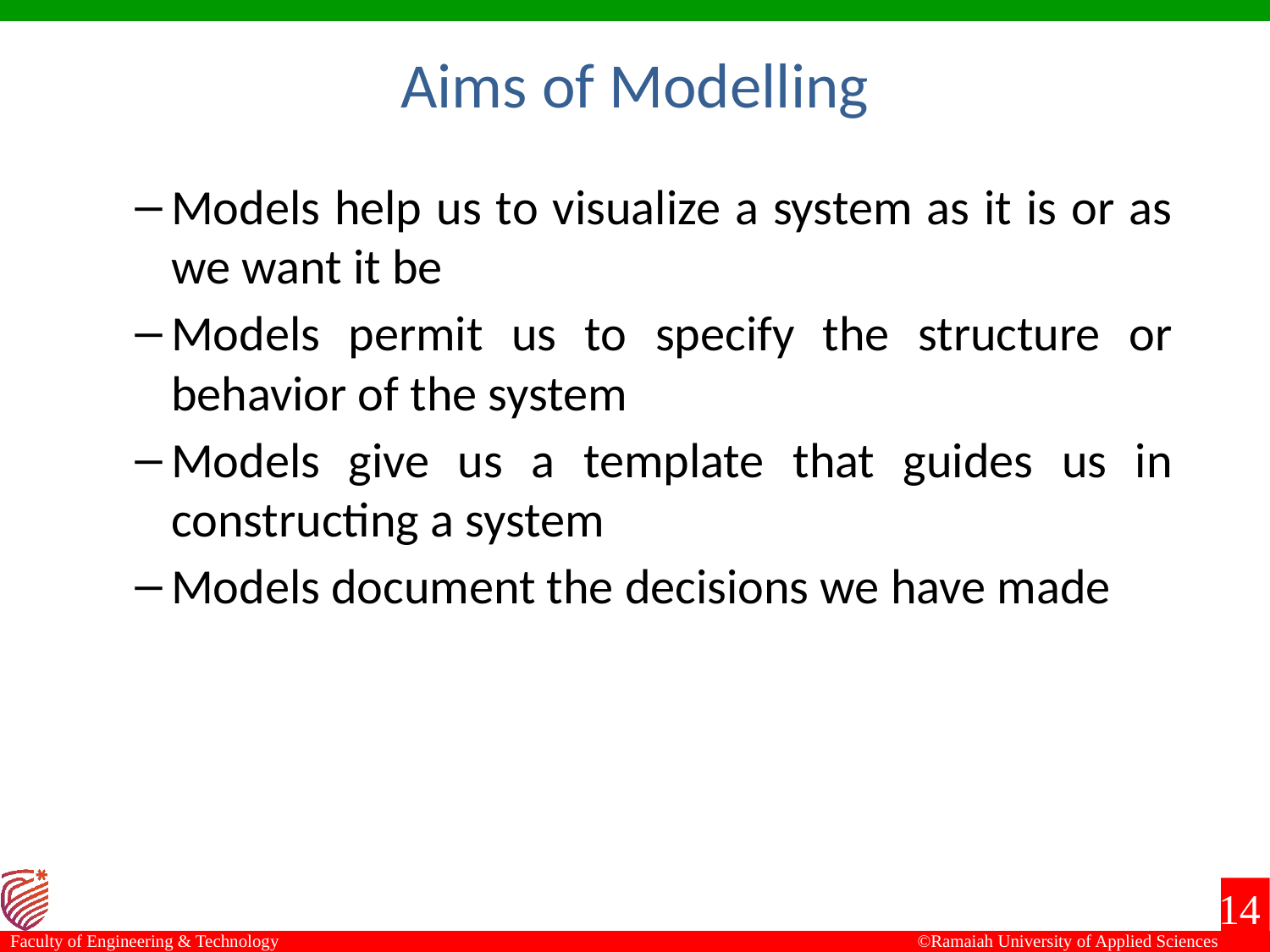

Aims of Modelling
Models help us to visualize a system as it is or as we want it be
Models permit us to specify the structure or behavior of the system
Models give us a template that guides us in constructing a system
Models document the decisions we have made

14